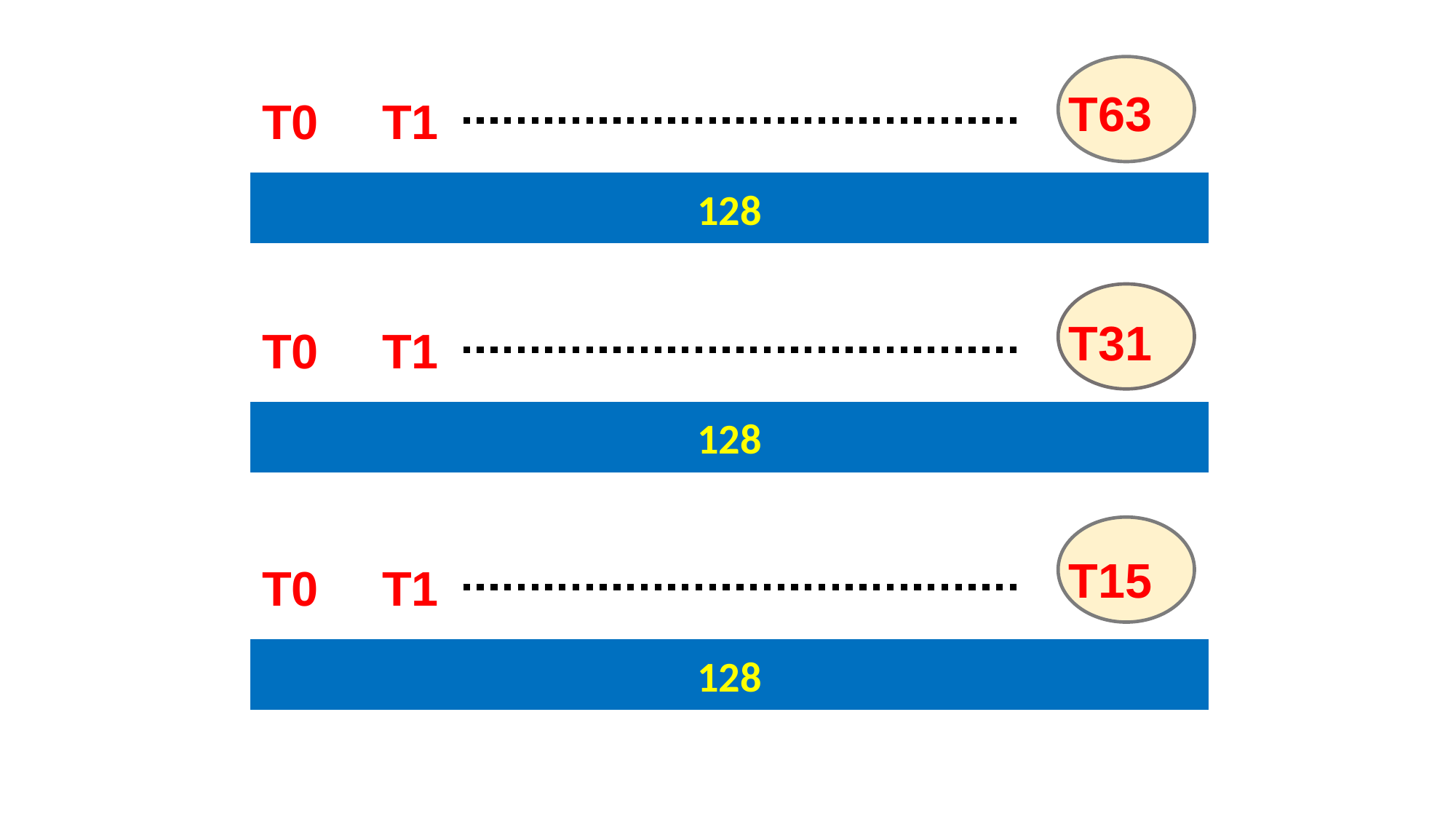

T63
T1
T0
128

T31
T1
T0
128

T15
T1
T0
128